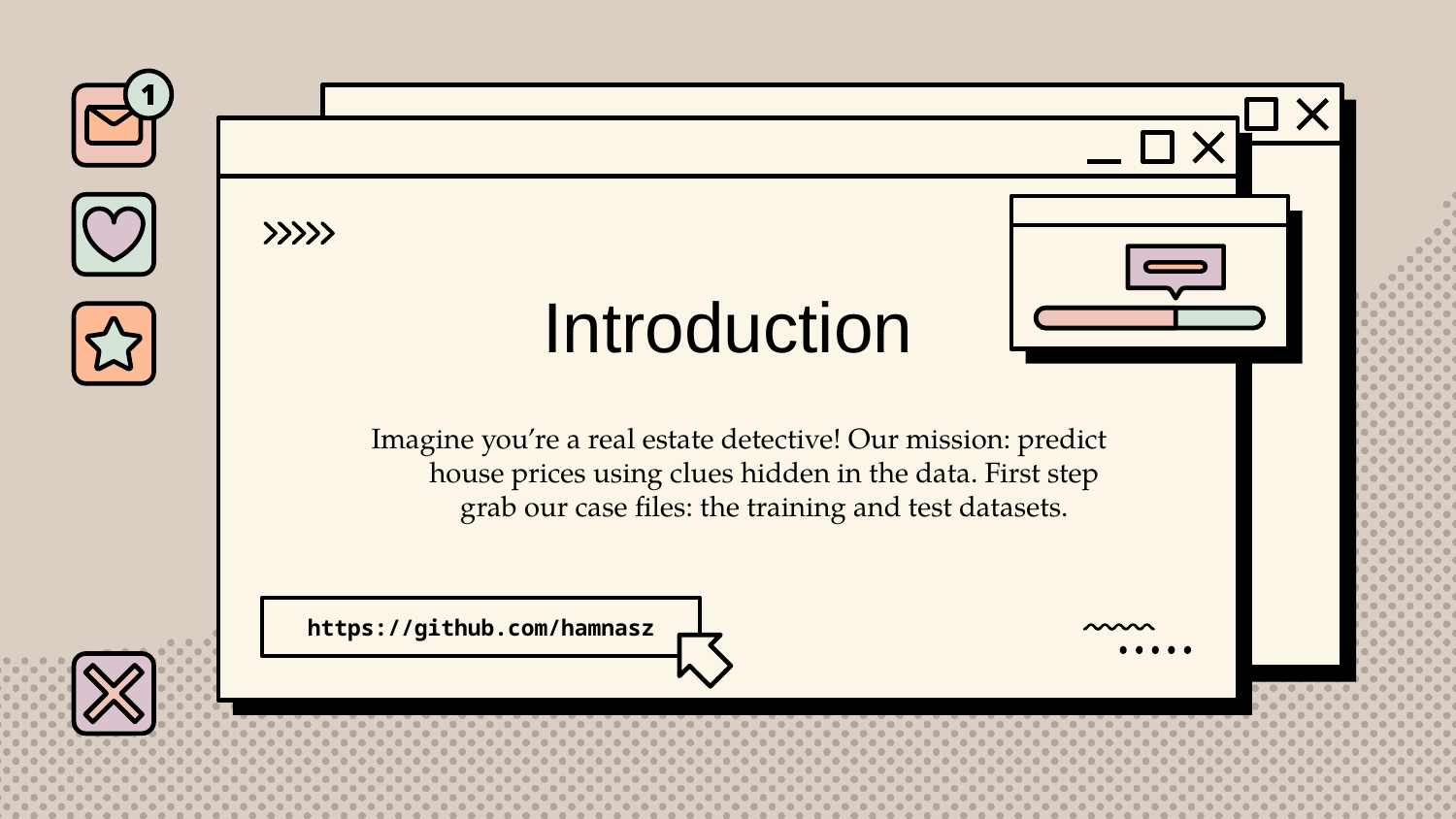

# Introduction

Imagine you’re a real estate detective! Our mission: predict house prices using clues hidden in the data. First step grab our case files: the training and test datasets.

https://github.com/hamnasz